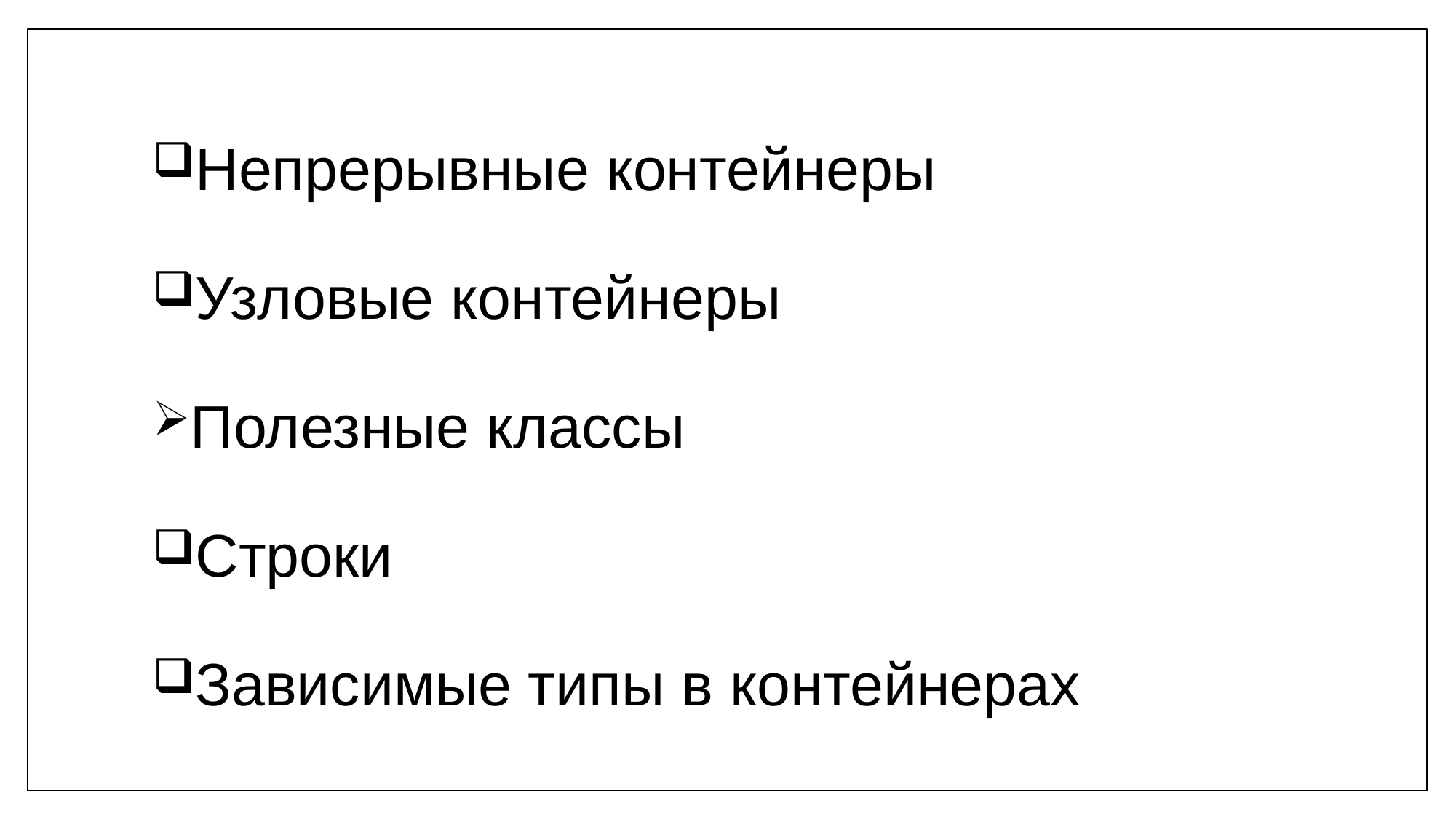

Непрерывные контейнеры
Узловые контейнеры
Полезные классы
Строки
Зависимые типы в контейнерах